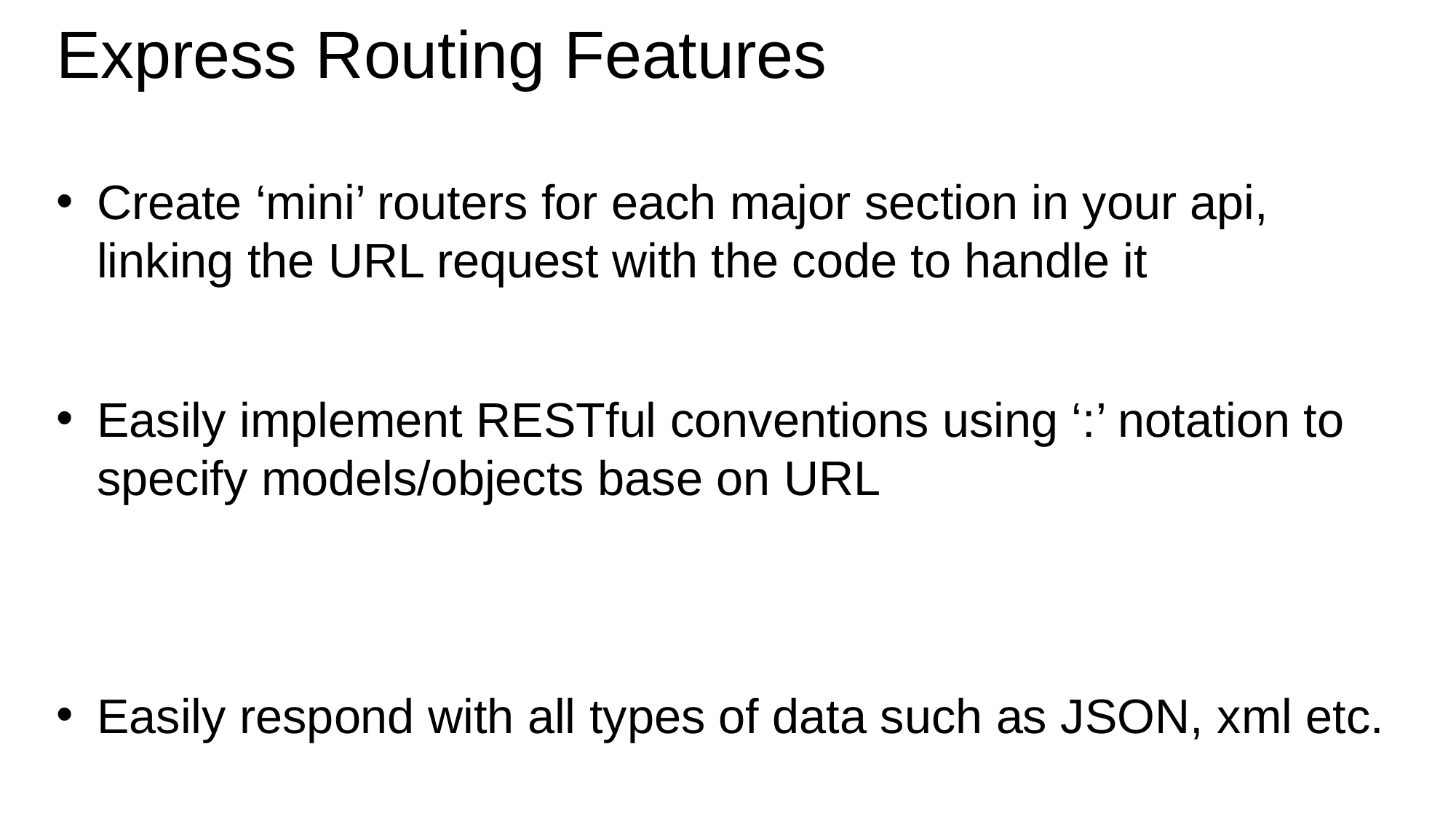

# Express Routing Features
Create ‘mini’ routers for each major section in your api, linking the URL request with the code to handle it

Easily implement RESTful conventions using ‘:’ notation to specify models/objects base on URL

Easily respond with all types of data such as JSON, xml etc.